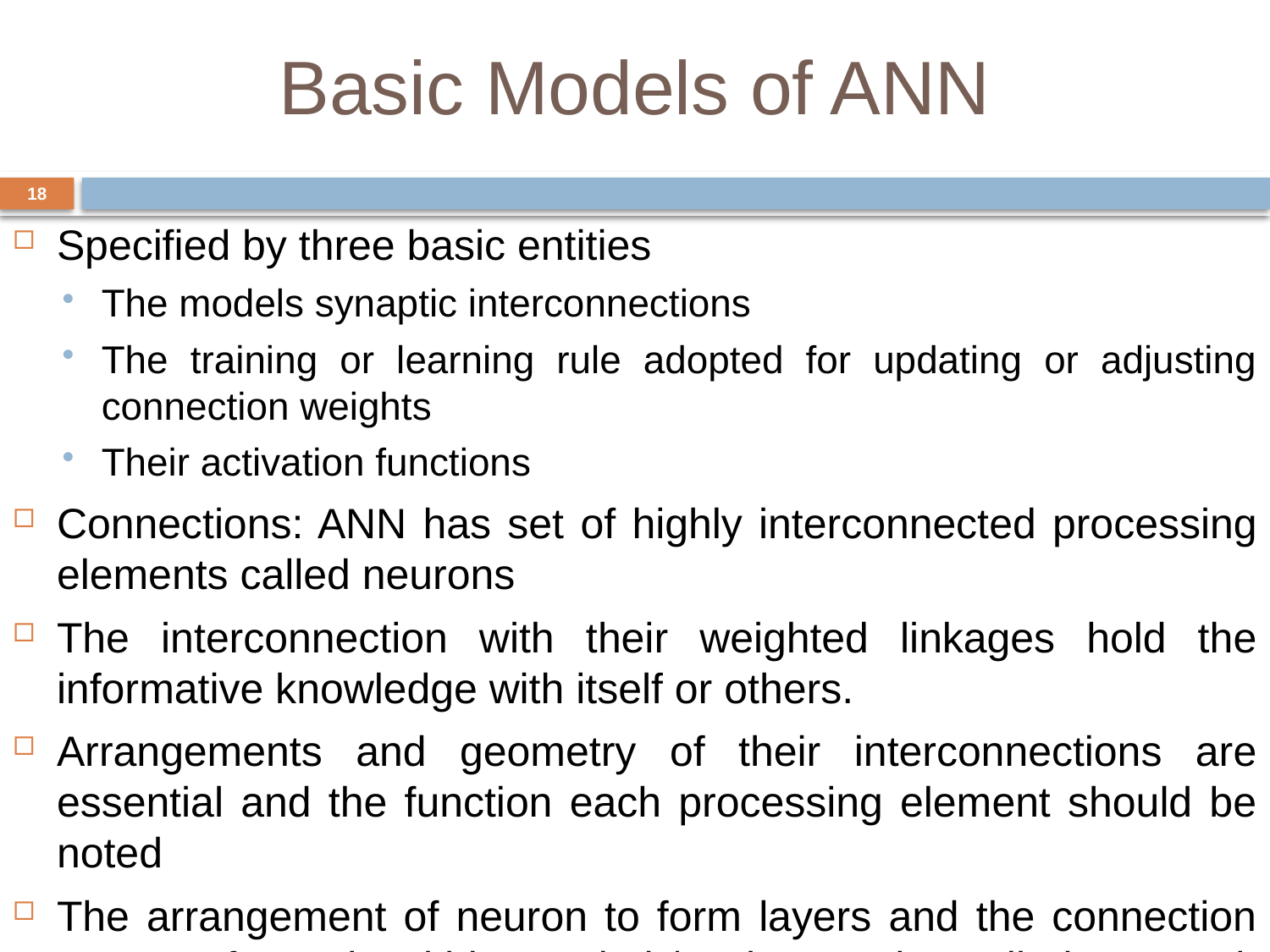

# Basic Models of ANN
18
Specified by three basic entities
The models synaptic interconnections
The training or learning rule adopted for updating or adjusting connection weights
Their activation functions
Connections: ANN has set of highly interconnected processing elements called neurons
The interconnection with their weighted linkages hold the informative knowledge with itself or others.
Arrangements and geometry of their interconnections are essential and the function each processing element should be noted
The arrangement of neuron to form layers and the connection pattern formed within and b/w layers is called network architecture